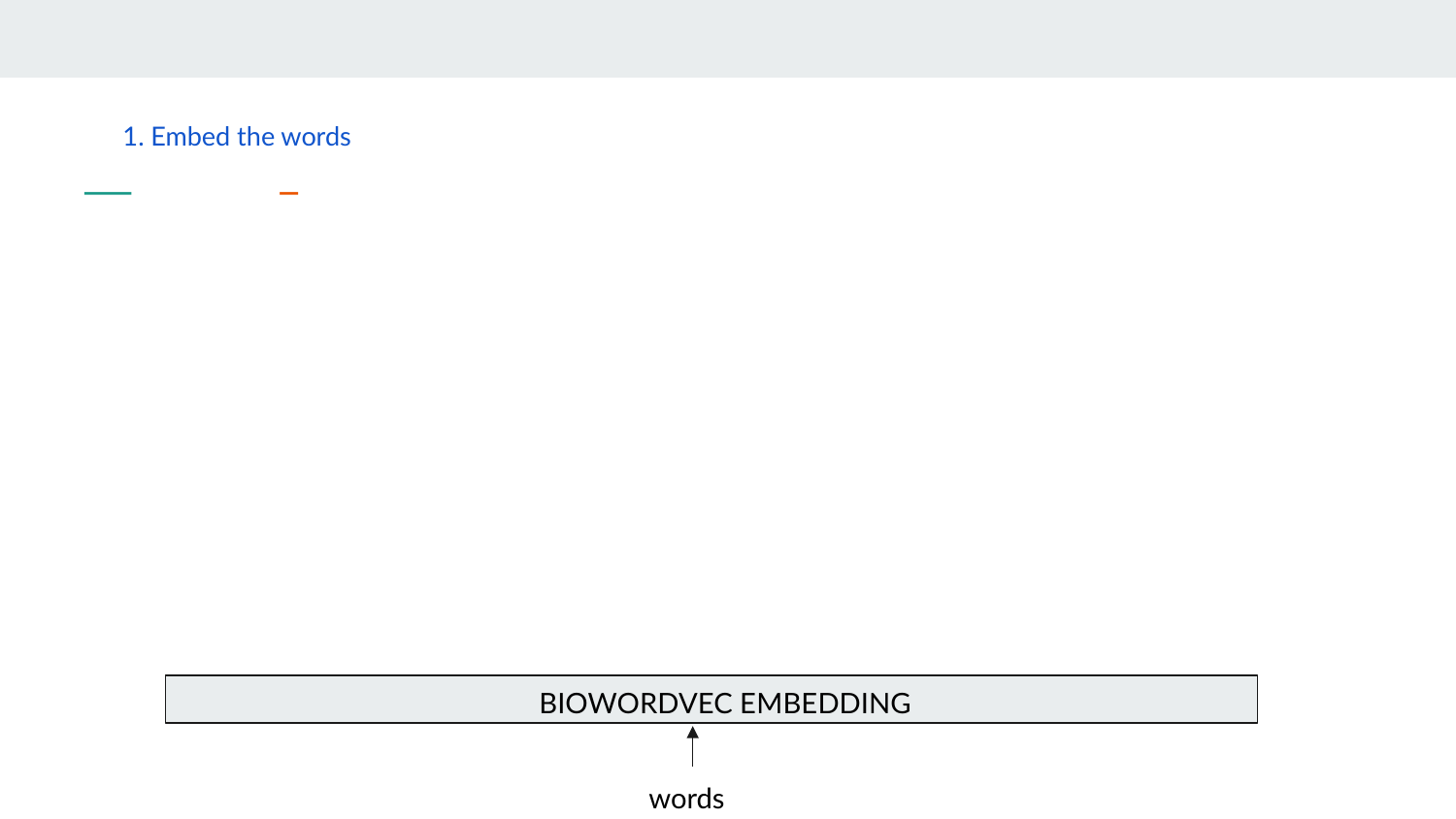

1. Embed the words

BIOWORDVEC EMBEDDING

words